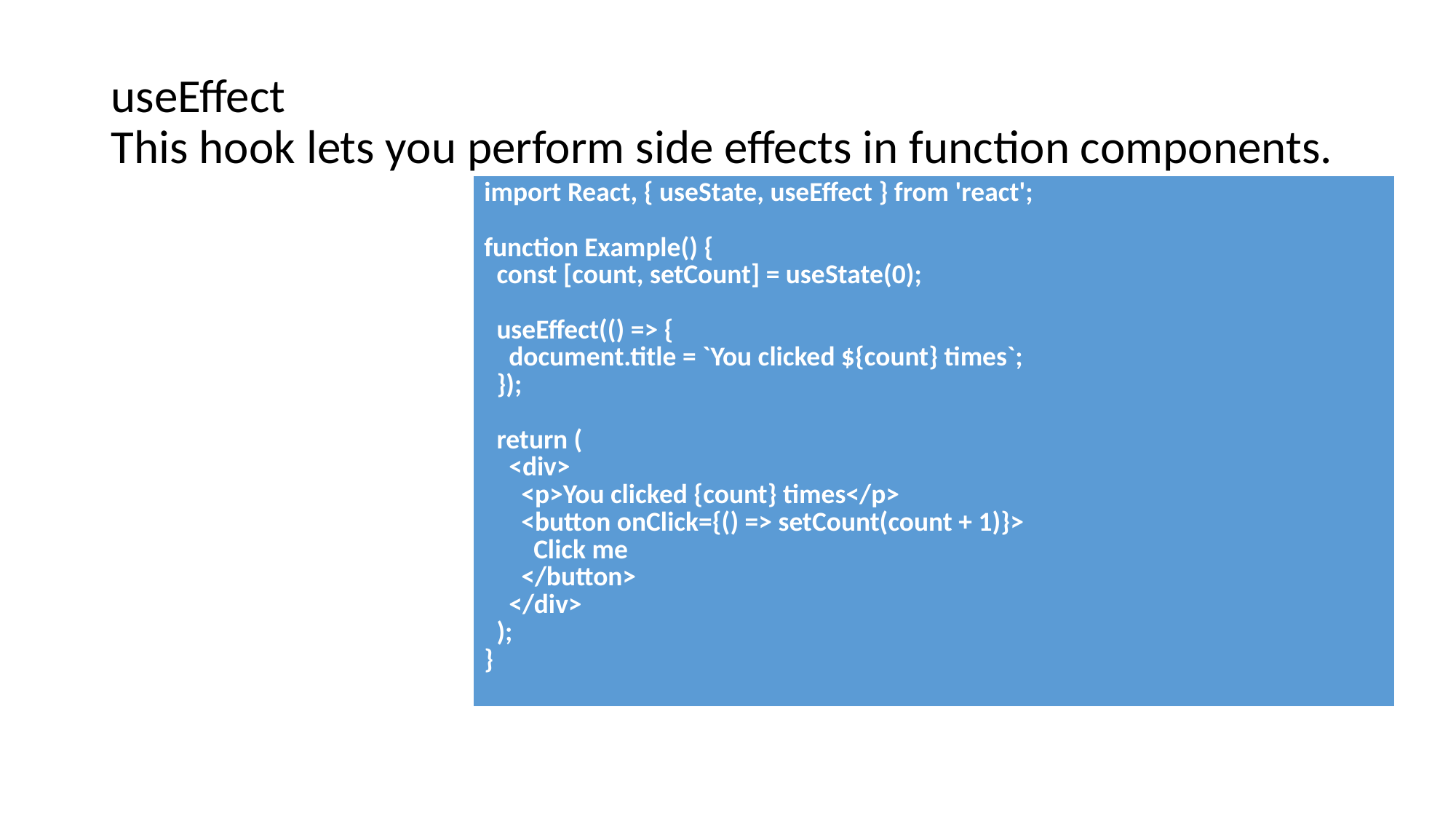

# useEffect This hook lets you perform side effects in function components.
| import React, { useState, useEffect } from 'react'; function Example() { const [count, setCount] = useState(0); useEffect(() => { document.title = `You clicked ${count} times`; }); return ( <div> <p>You clicked {count} times</p> <button onClick={() => setCount(count + 1)}> Click me </button> </div> ); } |
| --- |